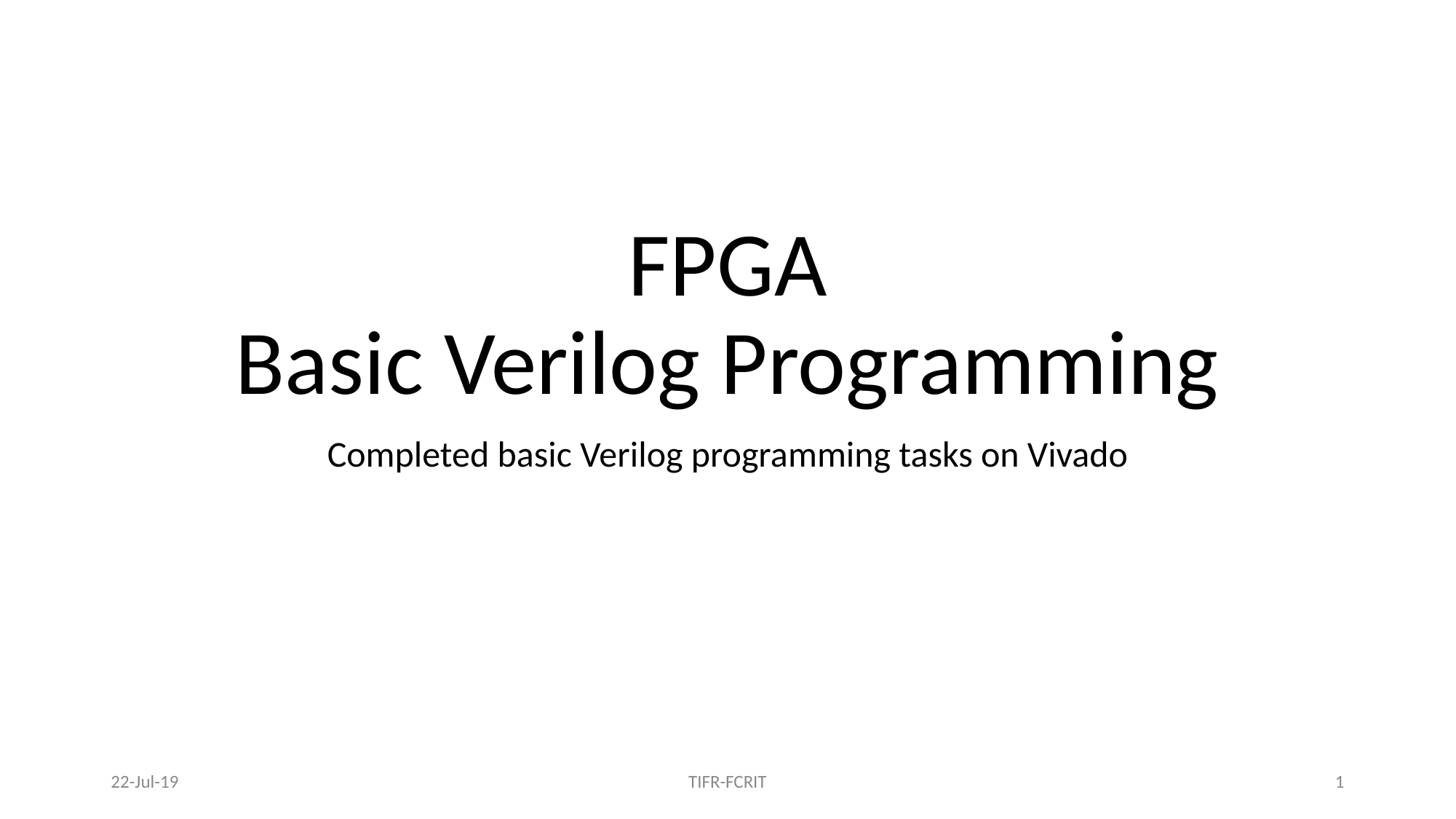

# FPGA Basic Verilog Programming
Completed basic Verilog programming tasks on Vivado
22-Jul-19
TIFR-FCRIT
1